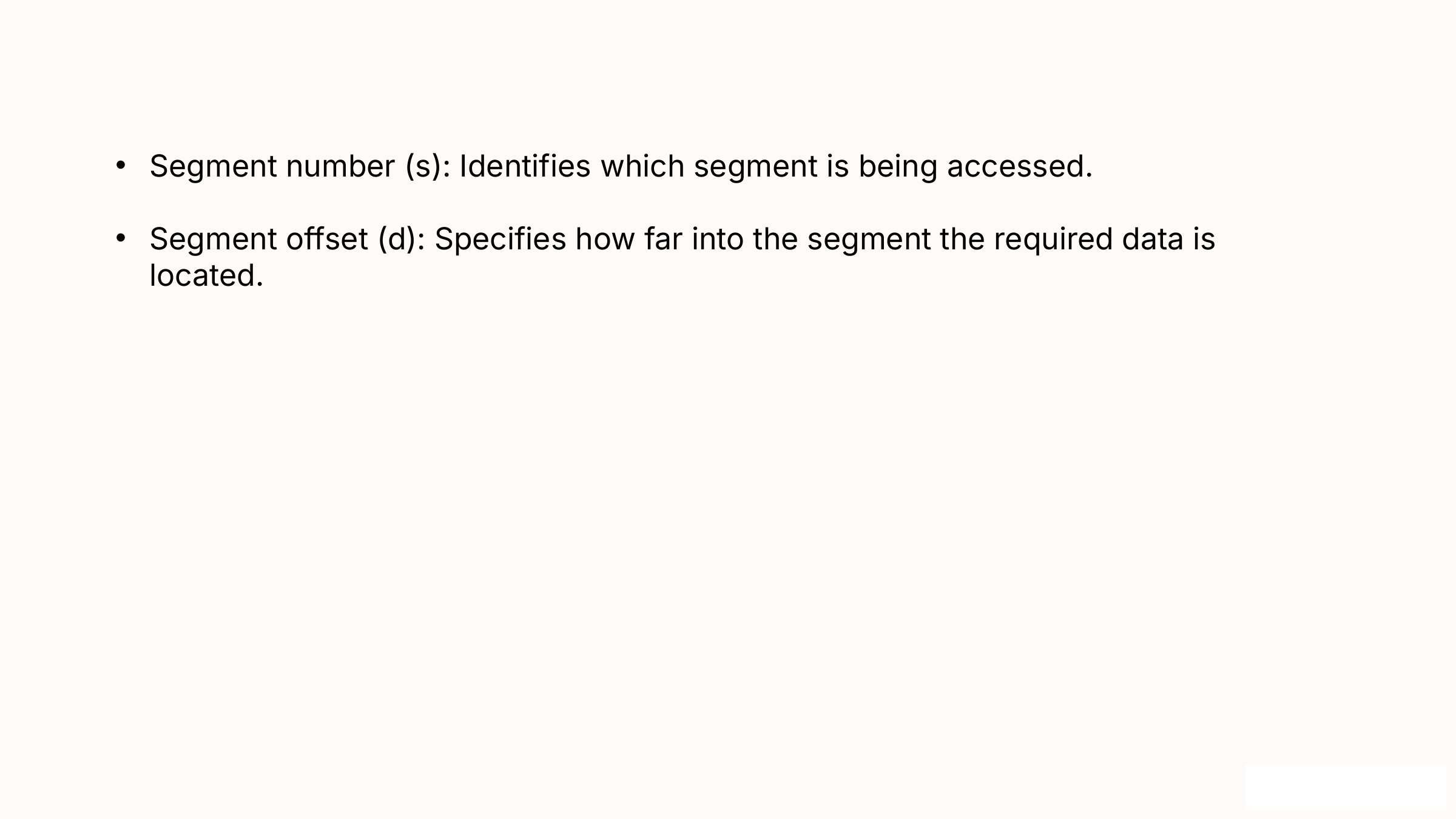

Segment number (s): Identifies which segment is being accessed.

Segment offset (d): Specifies how far into the segment the required data is located.